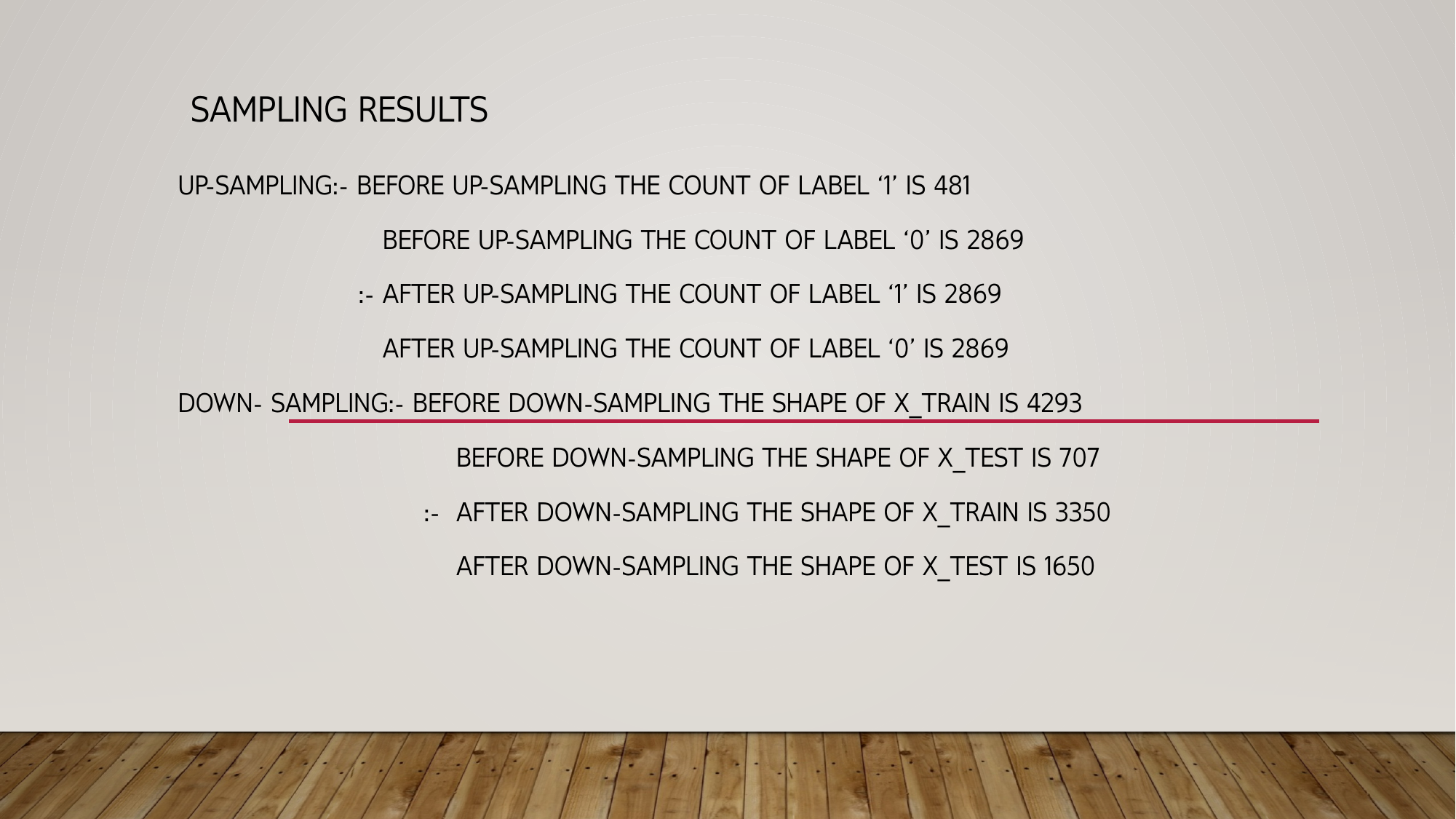

# Sampling results
UP-Sampling:- before up-sampling the count of label ‘1’ is 481
                         before up-sampling the count of label ‘0’ is 2869
                      :- after up-sampling the count of label ‘1’ is 2869
                         after up-sampling the count of label ‘0’ is 2869
Down- sampling:- before down-sampling the shape of x_train is 4293
                                  before down-sampling the shape of x_test is 707
                              :-  after down-sampling the shape of x_train is 3350
                                  after down-sampling the shape of x_test is 1650